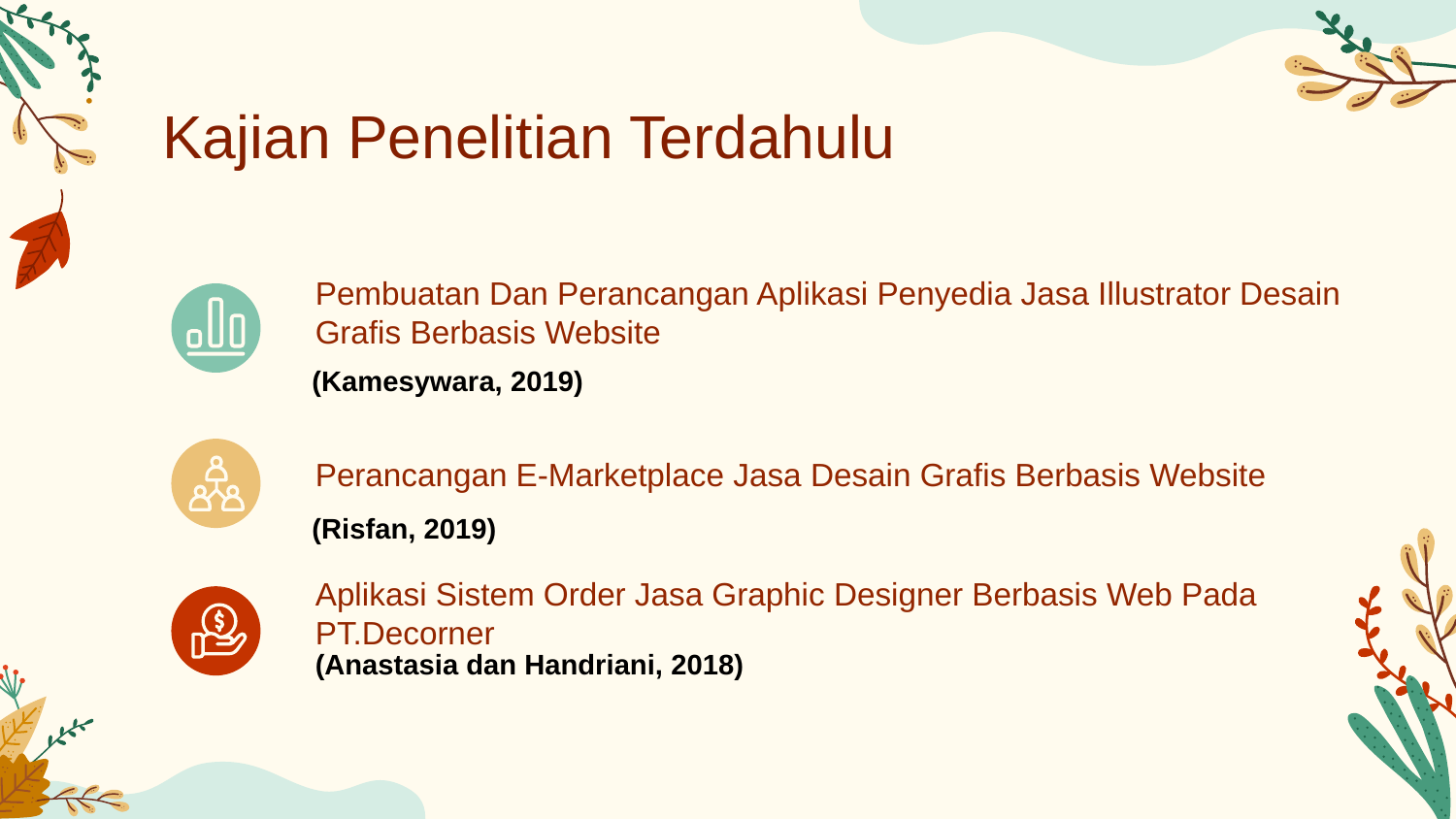

# Kajian Penelitian Terdahulu
Pembuatan Dan Perancangan Aplikasi Penyedia Jasa Illustrator Desain Grafis Berbasis Website

(Kamesywara, 2019)
Perancangan E-Marketplace Jasa Desain Grafis Berbasis Website

(Risfan, 2019)
Aplikasi Sistem Order Jasa Graphic Designer Berbasis Web Pada PT.Decorner

(Anastasia dan Handriani, 2018)